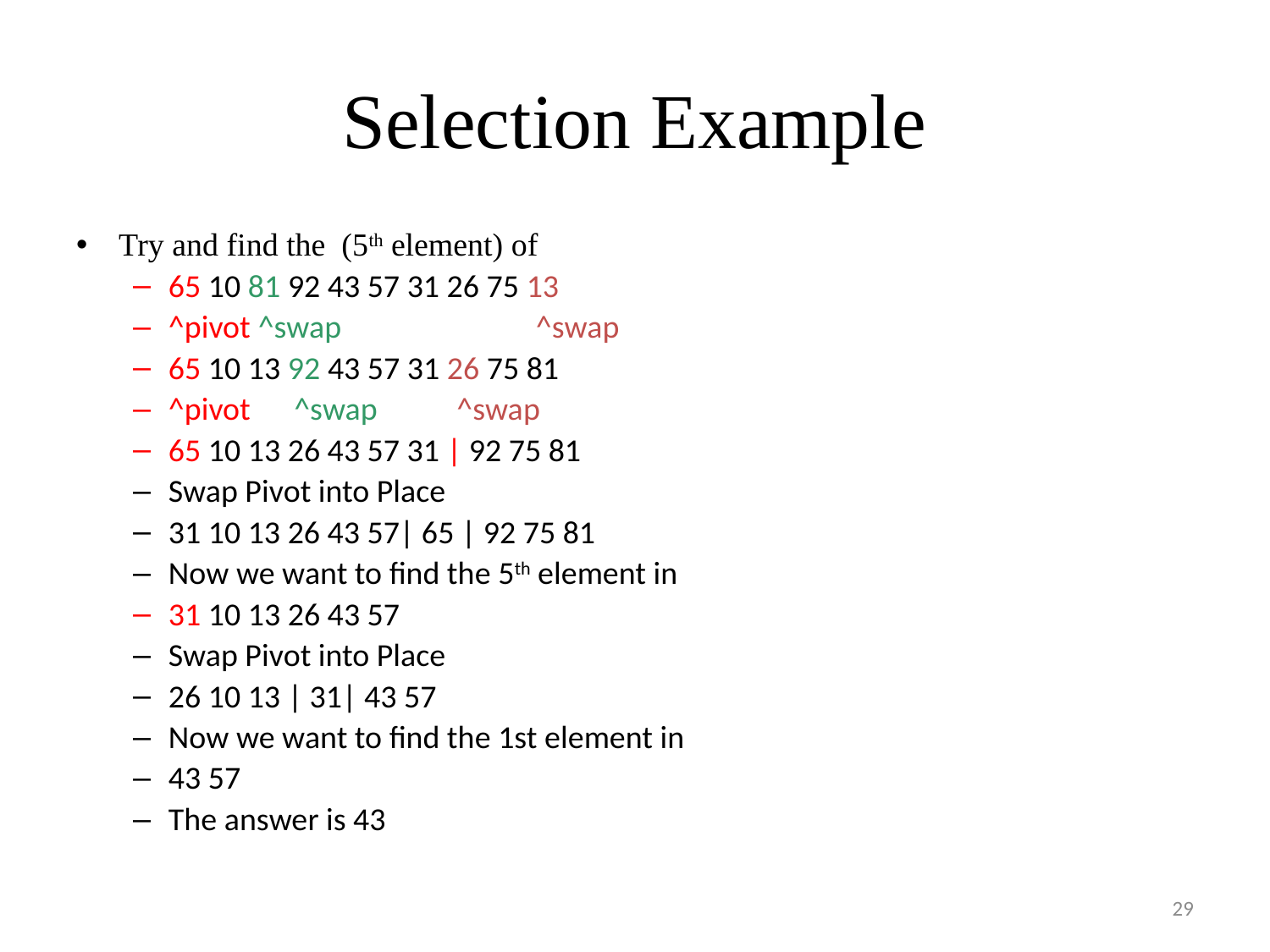

# Selection Example
Try and find the  (5th element) of
65 10 81 92 43 57 31 26 75 13
^pivot ^swap                           ^swap
65 10 13 92 43 57 31 26 75 81
^pivot      ^swap           ^swap
65 10 13 26 43 57 31 | 92 75 81
Swap Pivot into Place
31 10 13 26 43 57| 65 | 92 75 81
Now we want to find the 5th element in
31 10 13 26 43 57
Swap Pivot into Place
26 10 13 | 31| 43 57
Now we want to find the 1st element in
43 57
The answer is 43
29